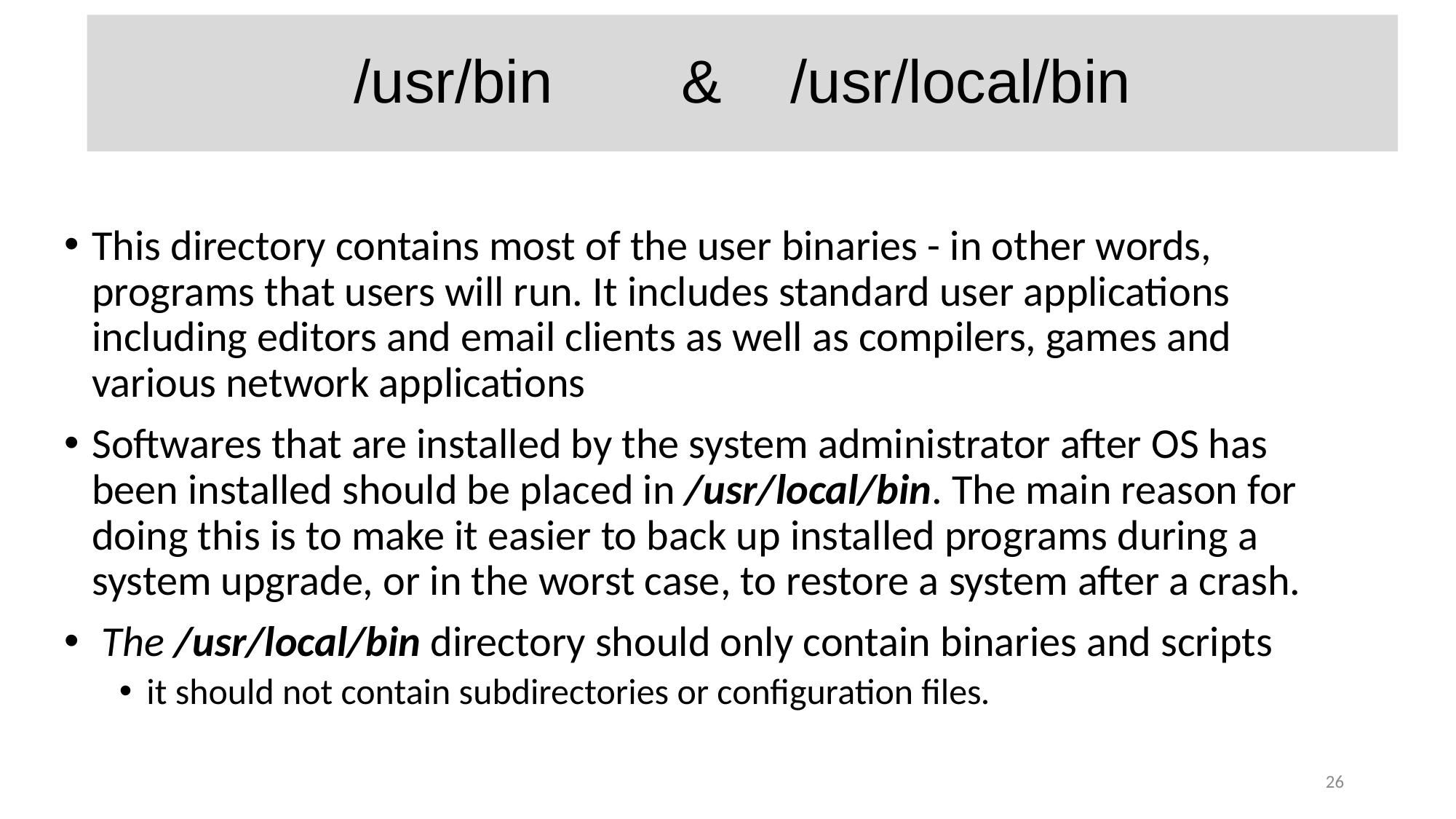

/usr/bin		& 	/usr/local/bin
This directory contains most of the user binaries - in other words, programs that users will run. It includes standard user applications including editors and email clients as well as compilers, games and various network applications
Softwares that are installed by the system administrator after OS has been installed should be placed in /usr/local/bin. The main reason for doing this is to make it easier to back up installed programs during a system upgrade, or in the worst case, to restore a system after a crash.
 The /usr/local/bin directory should only contain binaries and scripts
it should not contain subdirectories or configuration files.
26